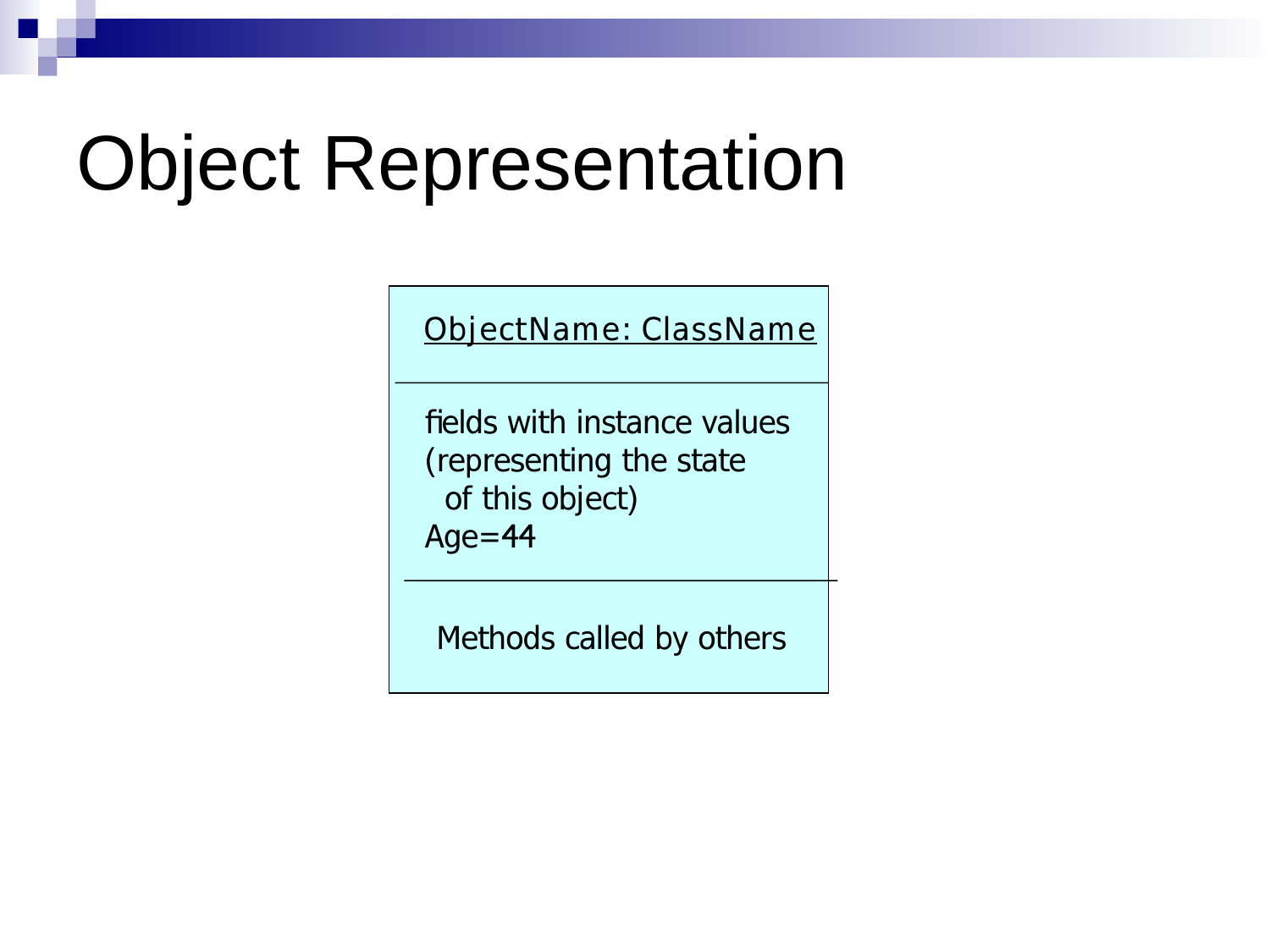

# Object Representation

ObjectName: ClassName

fields with instance values
(representing the state
  of this object)
Age=44

Methods called by others